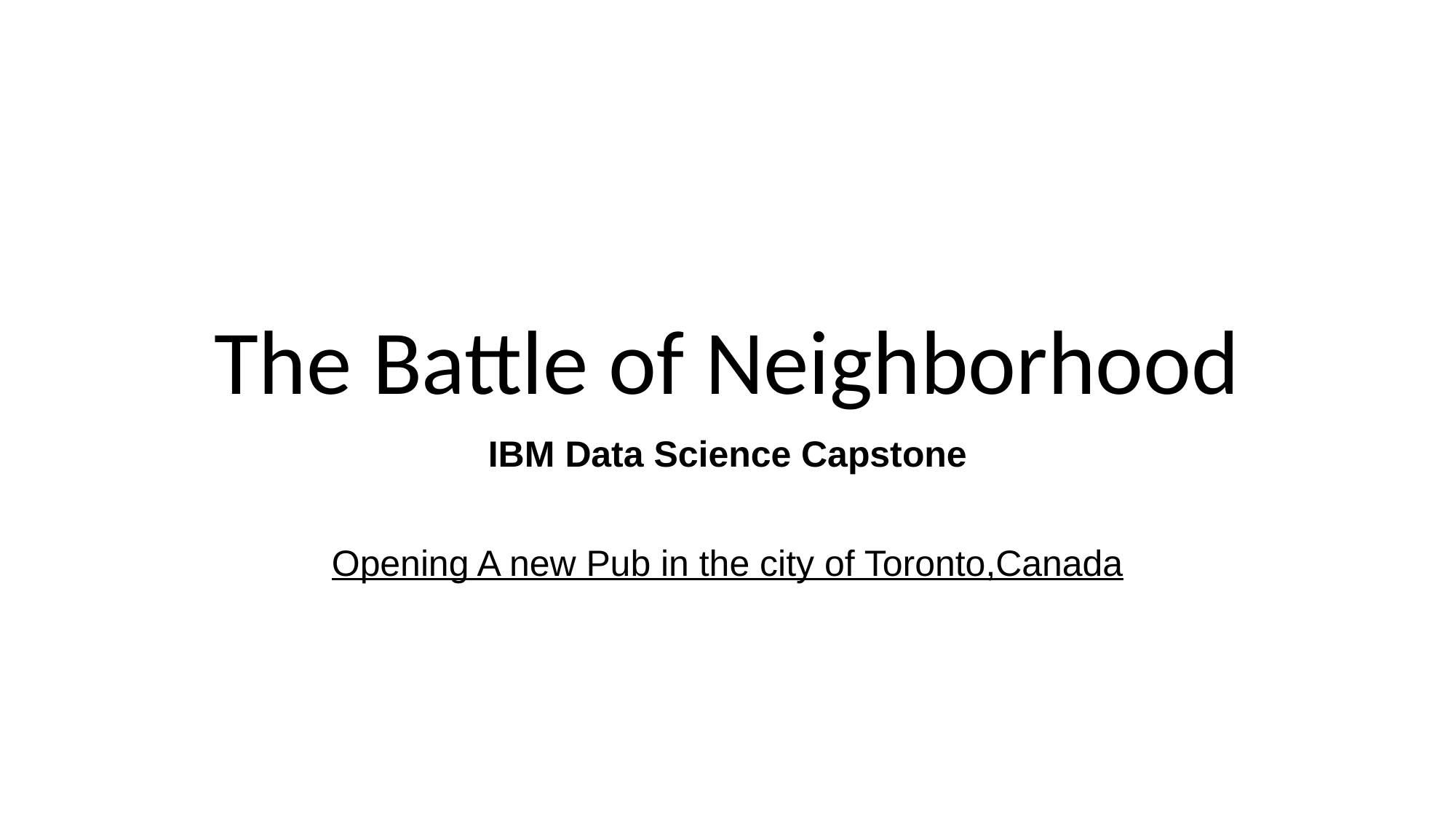

# The Battle of Neighborhood
IBM Data Science Capstone

Opening A new Pub in the city of Toronto,Canada